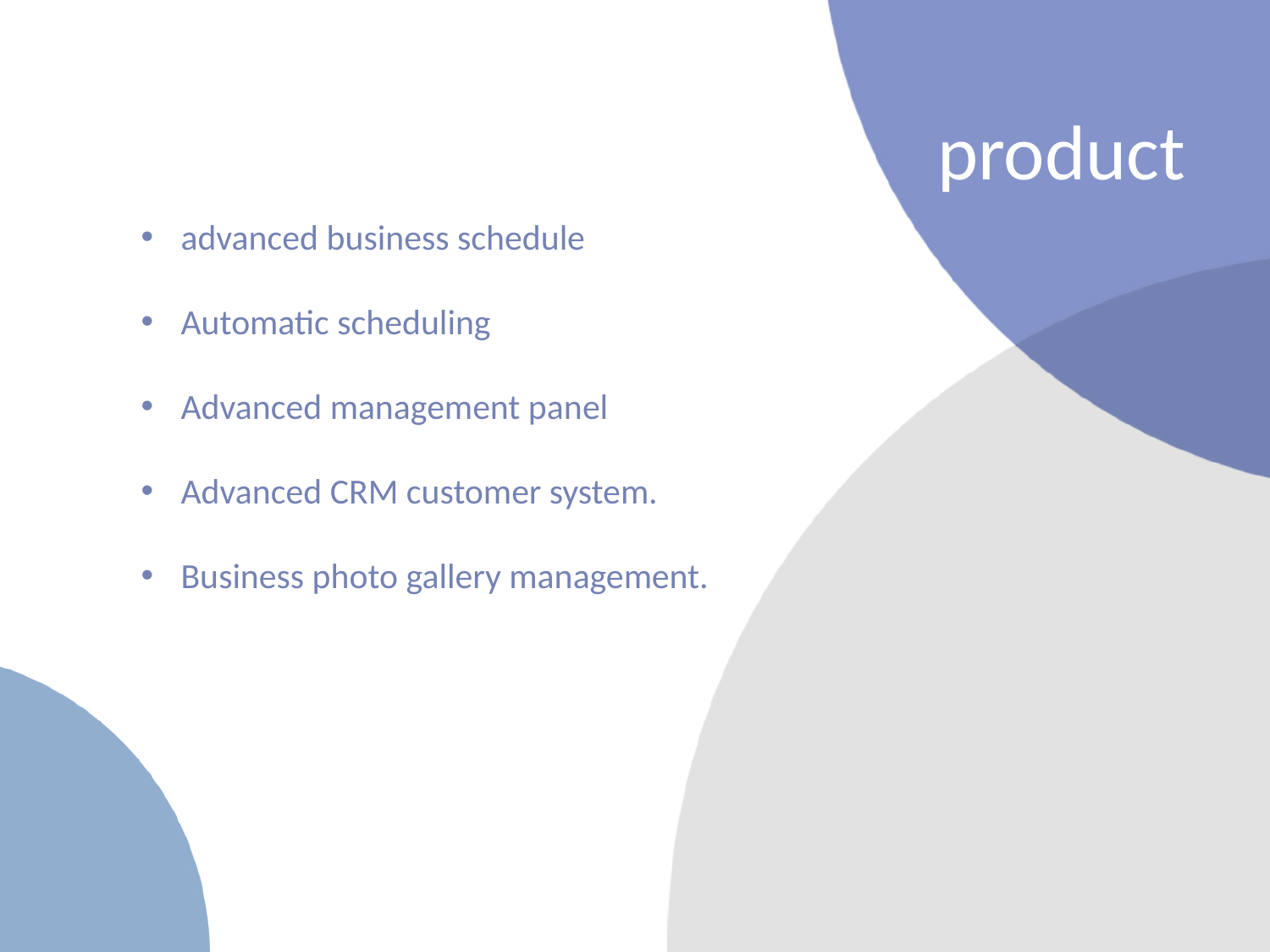

product
advanced business schedule
Automatic scheduling
Advanced management panel
Advanced CRM customer system.
Business photo gallery management.